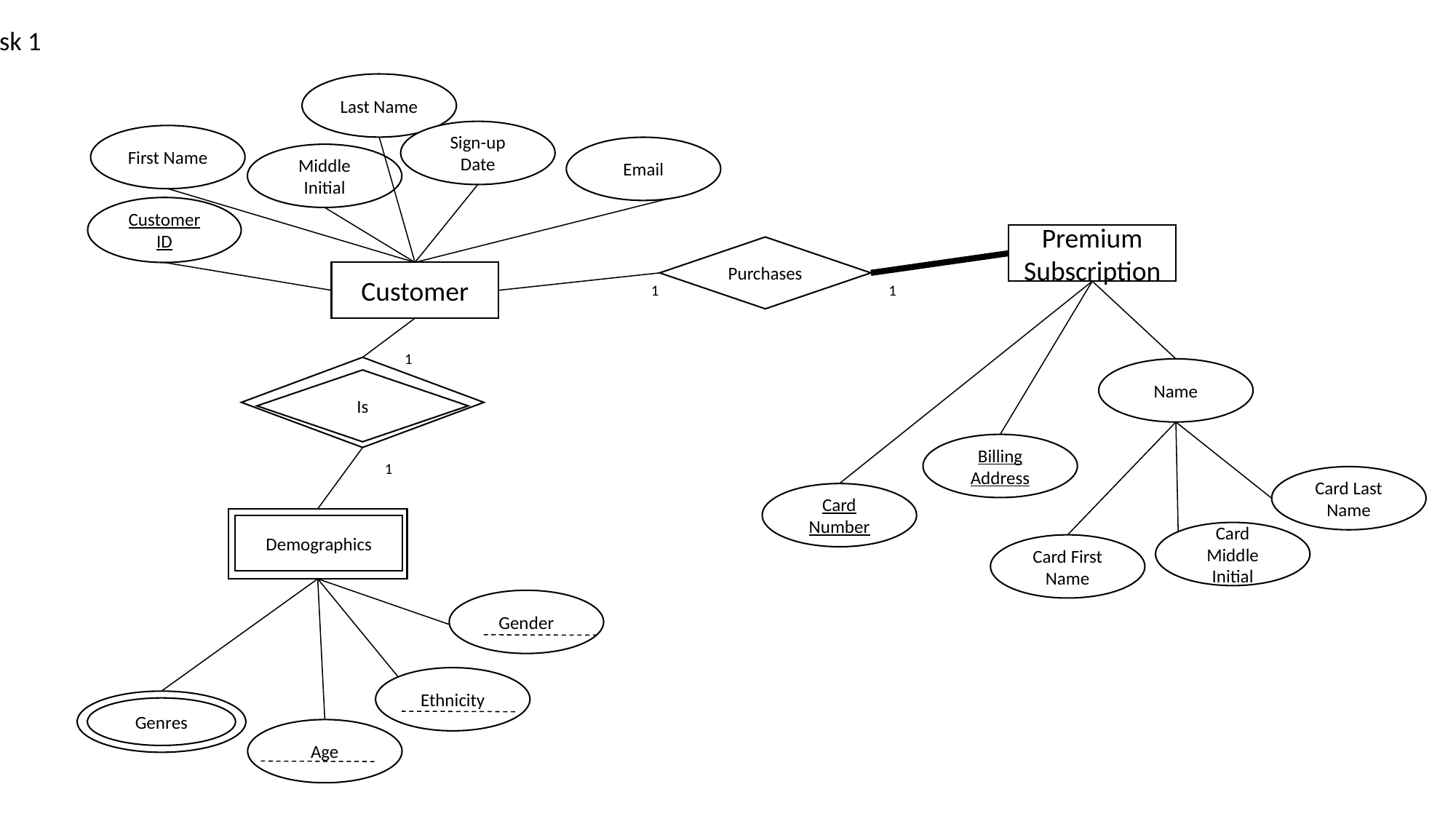

# Task 1
Customer ID
Last Name
Sign-up Date
First Name
Email
Email
Middle Initial
Customer ID
Premium Subscription
Purchases

Genres
Customer
1
1
1

Is
Name
Billing Address
1
Card Last Name
Card Number

Demographics
M
Card Middle Initial
Card First Name
1
Gender
o
<annotation>
Ethnicity

Genres

Age
d